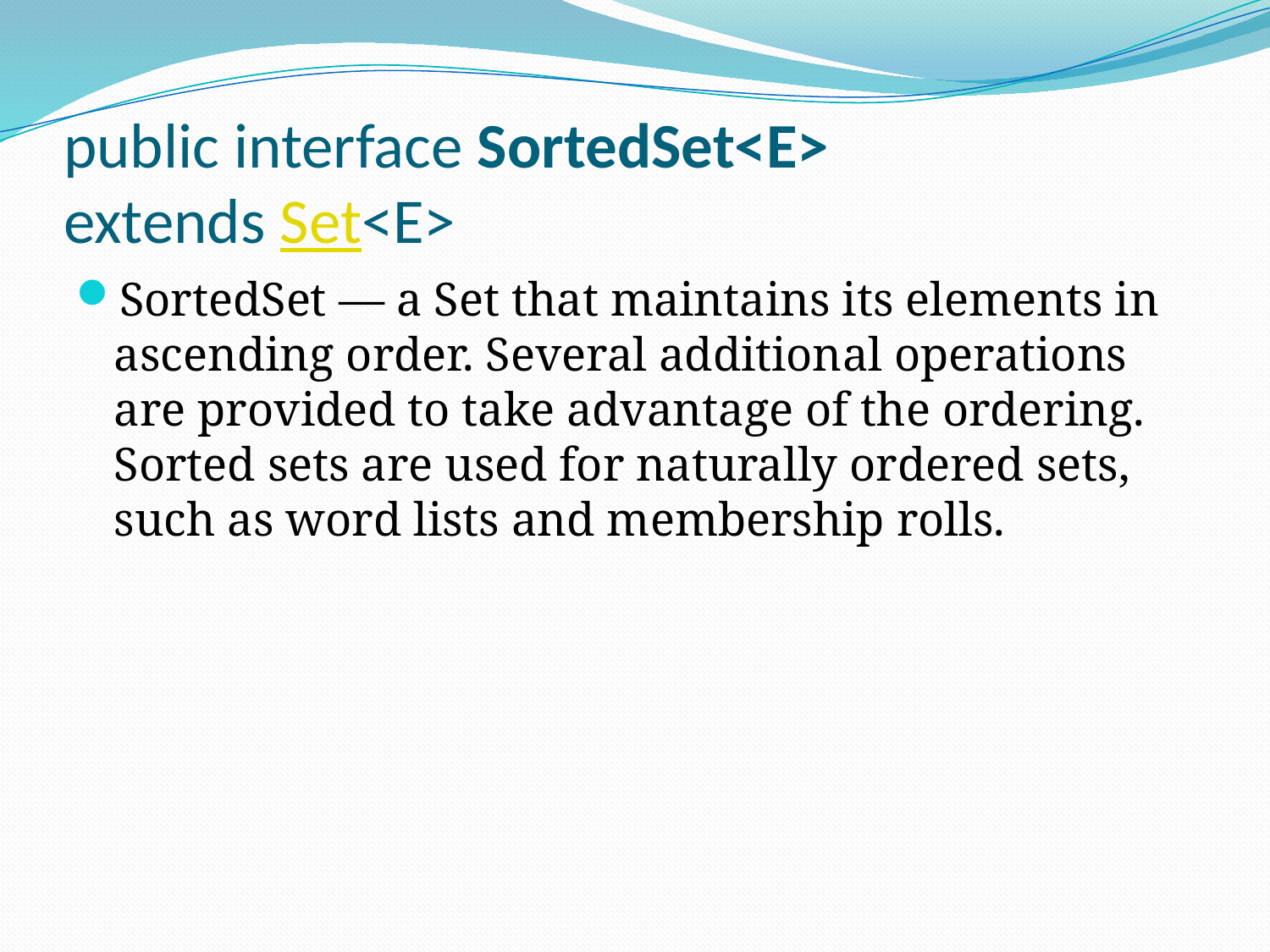

# public interface SortedSet<E> extends Set<E>
SortedSet — a Set that maintains its elements in ascending order. Several additional operations are provided to take advantage of the ordering. Sorted sets are used for naturally ordered sets, such as word lists and membership rolls.